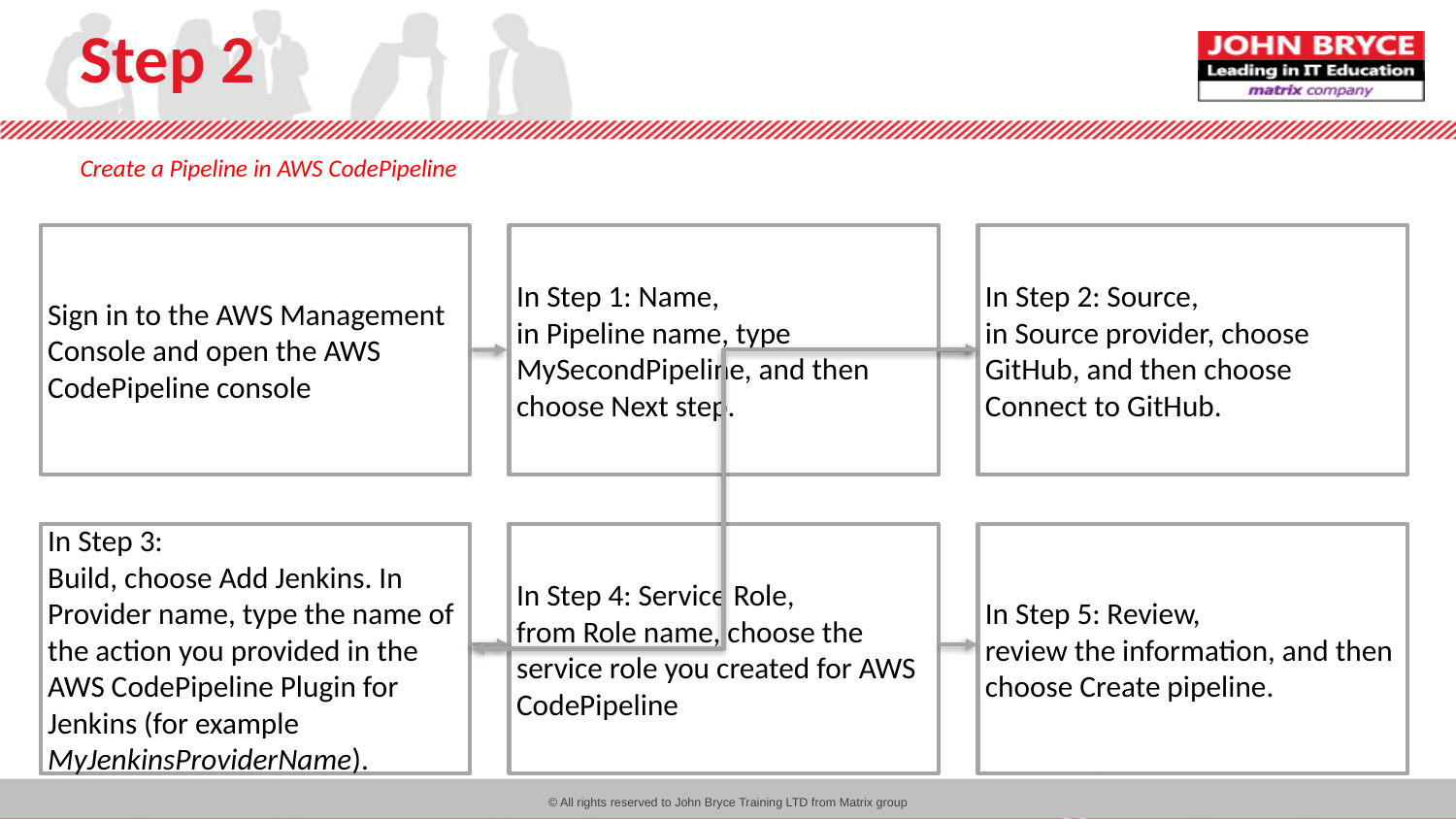

# Step 2
Create a Pipeline in AWS CodePipeline

Sign in to the AWS Management Console and open the AWS CodePipeline console

In Step 1: Name,
in Pipeline name, type MySecondPipeline, and then choose Next step.

In Step 2: Source,
in Source provider, choose GitHub, and then choose Connect to GitHub.

In Step 3:
Build, choose Add Jenkins. In Provider name, type the name of the action you provided in the AWS CodePipeline Plugin for Jenkins (for example MyJenkinsProviderName).

In Step 4: Service Role,
from Role name, choose the service role you created for AWS CodePipeline

In Step 5: Review,
review the information, and then choose Create pipeline.

12